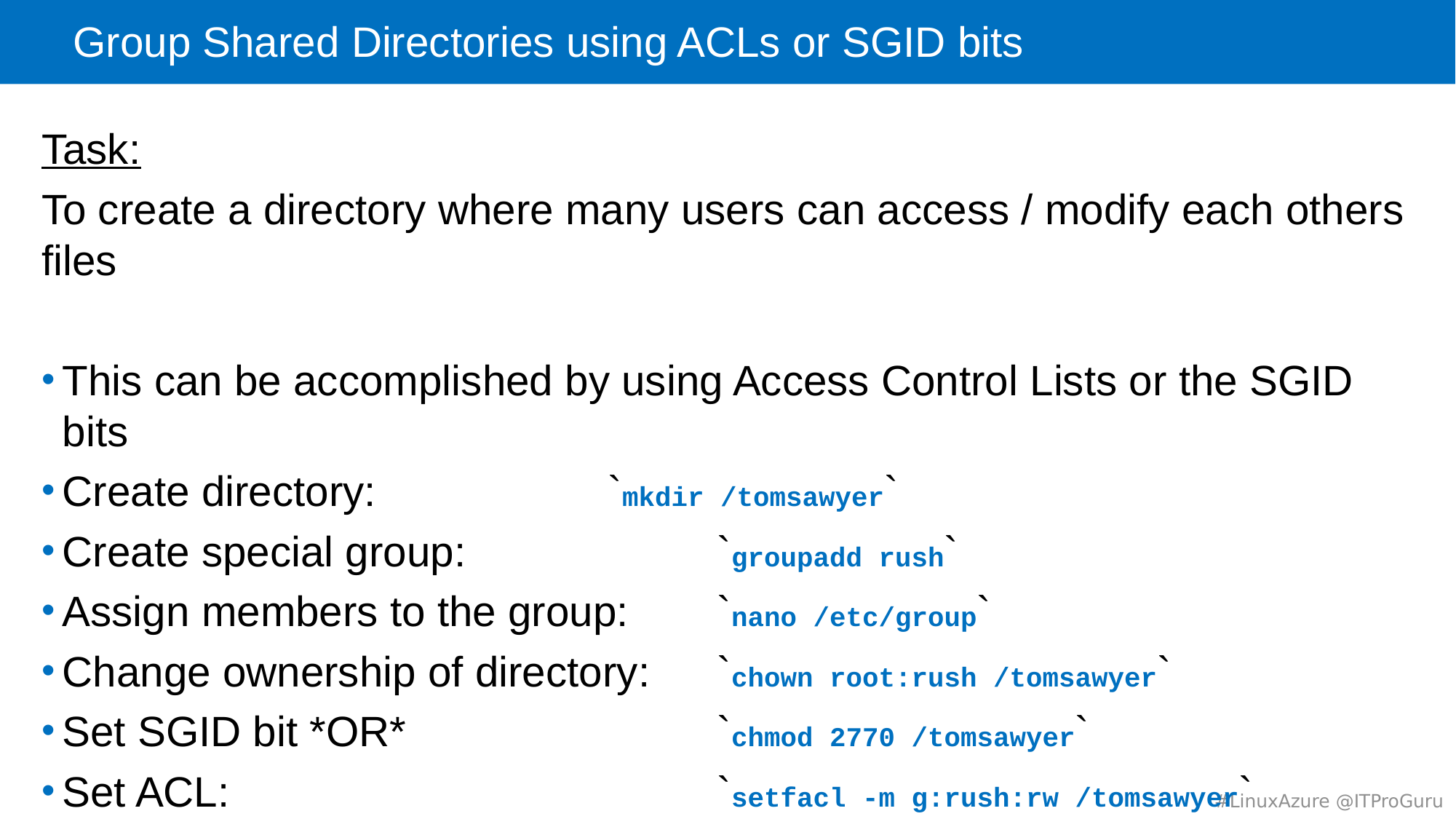

# Group Shared Directories using ACLs or SGID bits
Task:
To create a directory where many users can access / modify each others files

This can be accomplished by using Access Control Lists or the SGID bits
Create directory:			`mkdir /tomsawyer`
Create special group:			`groupadd rush`
Assign members to the group:	`nano /etc/group`
Change ownership of directory:	`chown root:rush /tomsawyer`
Set SGID bit *OR*			`chmod 2770 /tomsawyer`
Set ACL:					`setfacl -m g:rush:rw /tomsawyer`